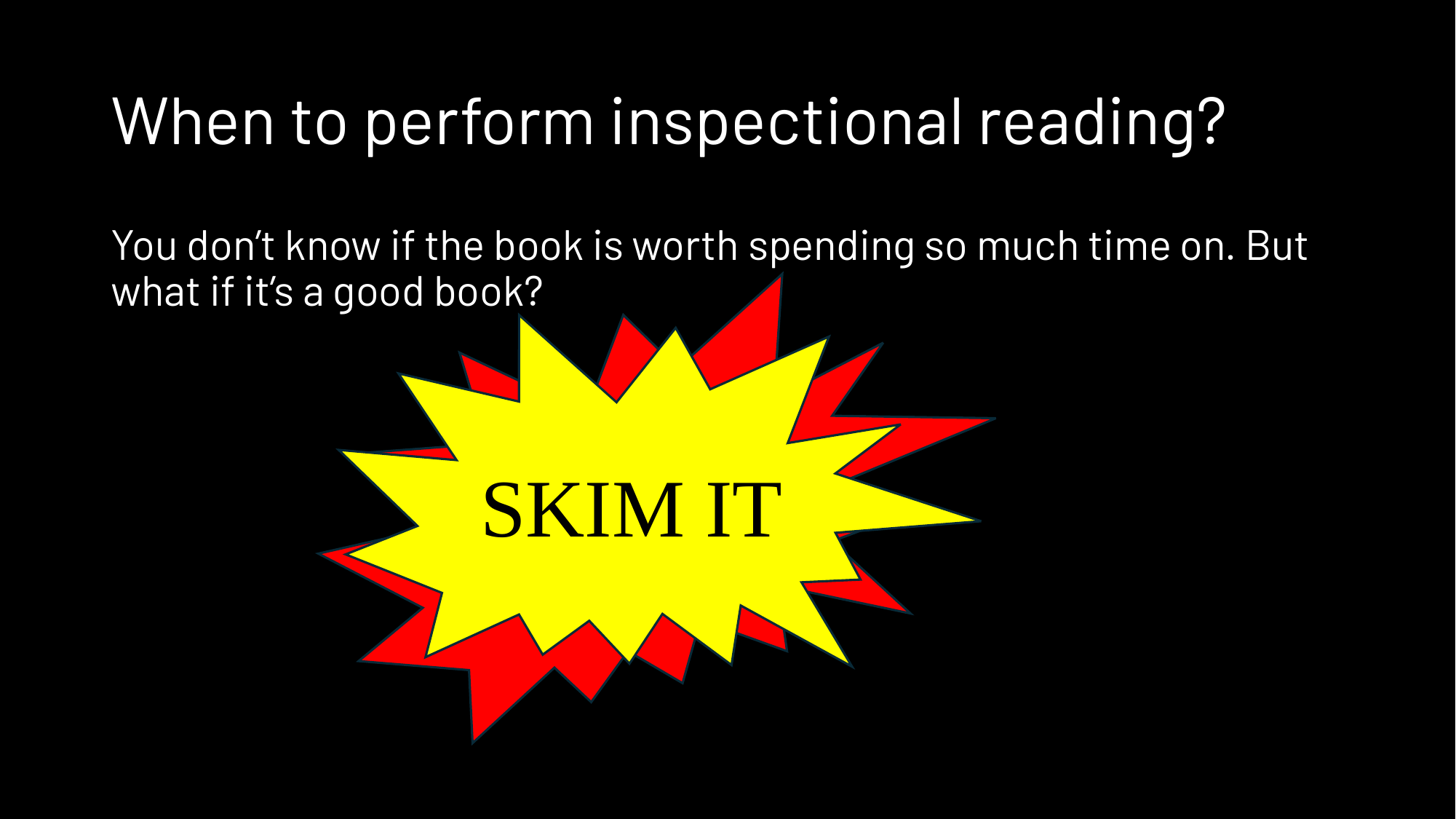

# When to perform inspectional reading?
You don’t know if the book is worth spending so much time on. But what if it’s a good book?

SKIM IT